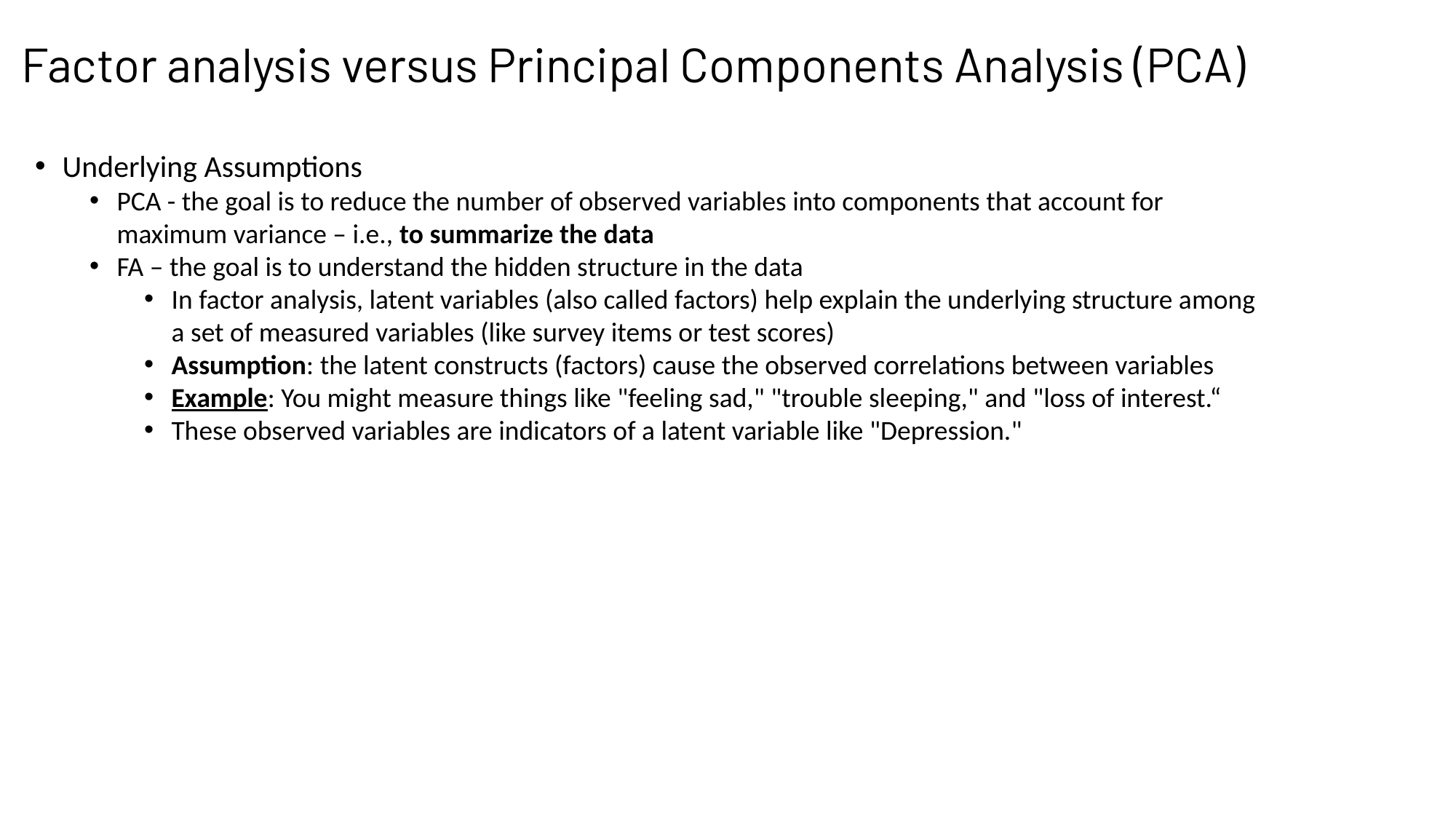

# Factor analysis versus Principal Components Analysis (PCA)
Underlying Assumptions
PCA - the goal is to reduce the number of observed variables into components that account for maximum variance – i.e., to summarize the data
FA – the goal is to understand the hidden structure in the data
In factor analysis, latent variables (also called factors) help explain the underlying structure among a set of measured variables (like survey items or test scores)
Assumption: the latent constructs (factors) cause the observed correlations between variables
Example: You might measure things like "feeling sad," "trouble sleeping," and "loss of interest.“
These observed variables are indicators of a latent variable like "Depression."